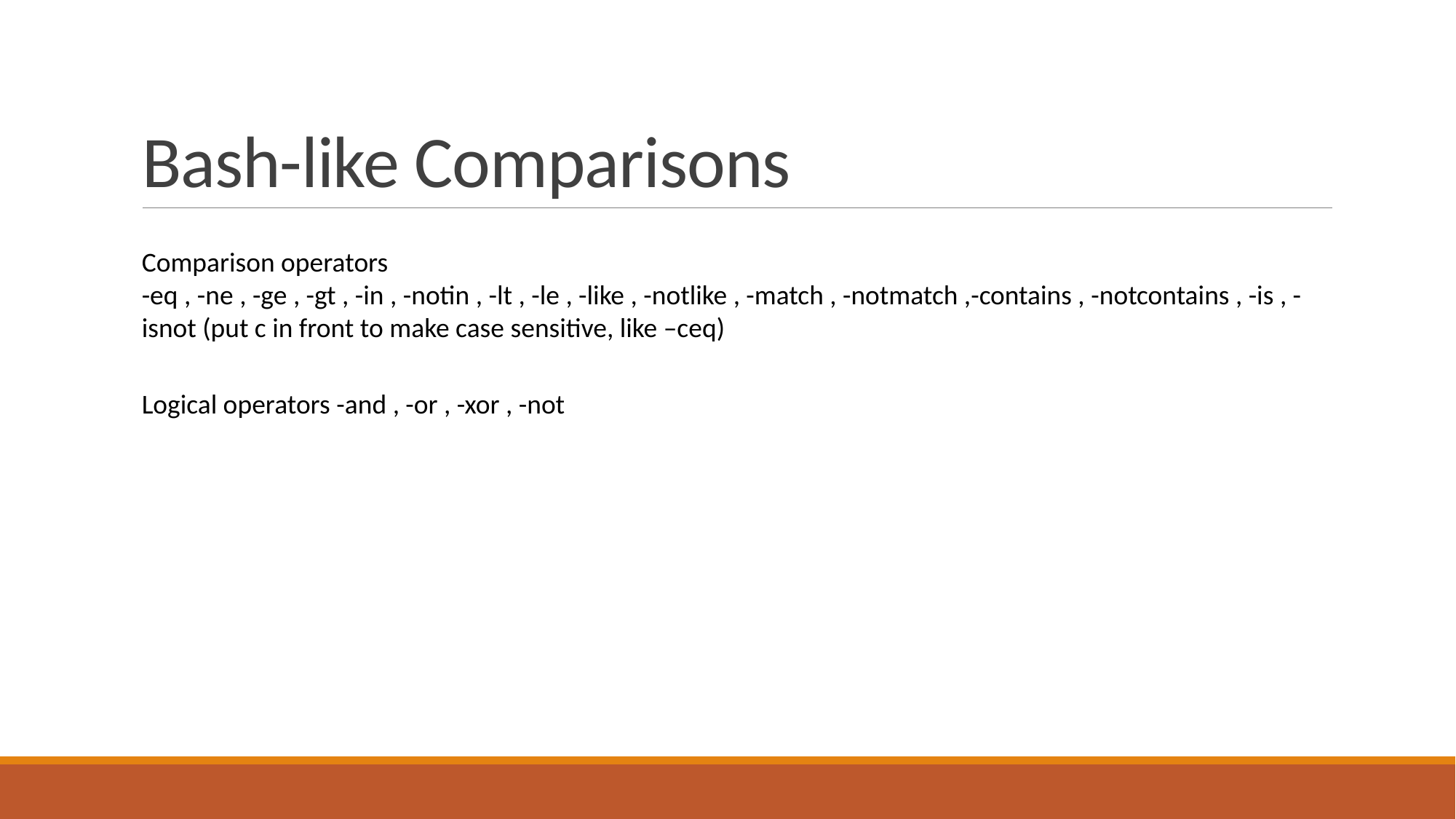

# Bash-like Comparisons
Comparison operators
-eq , -ne , -ge , -gt , -in , -notin , -lt , -le , -like , -notlike , -match , -notmatch ,-contains , -notcontains , -is , -isnot (put c in front to make case sensitive, like –ceq)
Logical operators -and , -or , -xor , -not